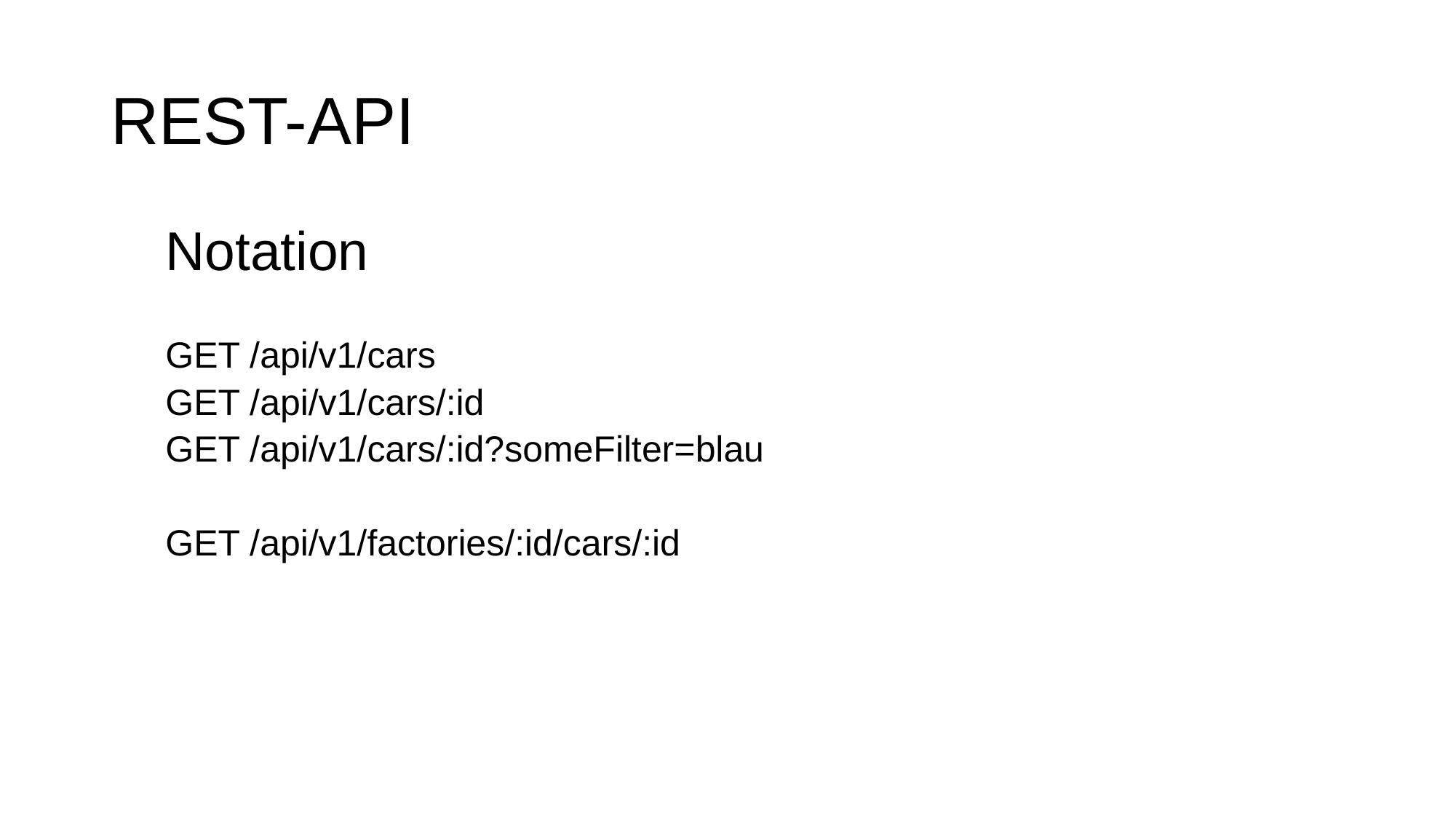

# REST-API
Notation

GET /api/v1/cars
GET /api/v1/cars/:id
GET /api/v1/cars/:id?someFilter=blau

GET /api/v1/factories/:id/cars/:id